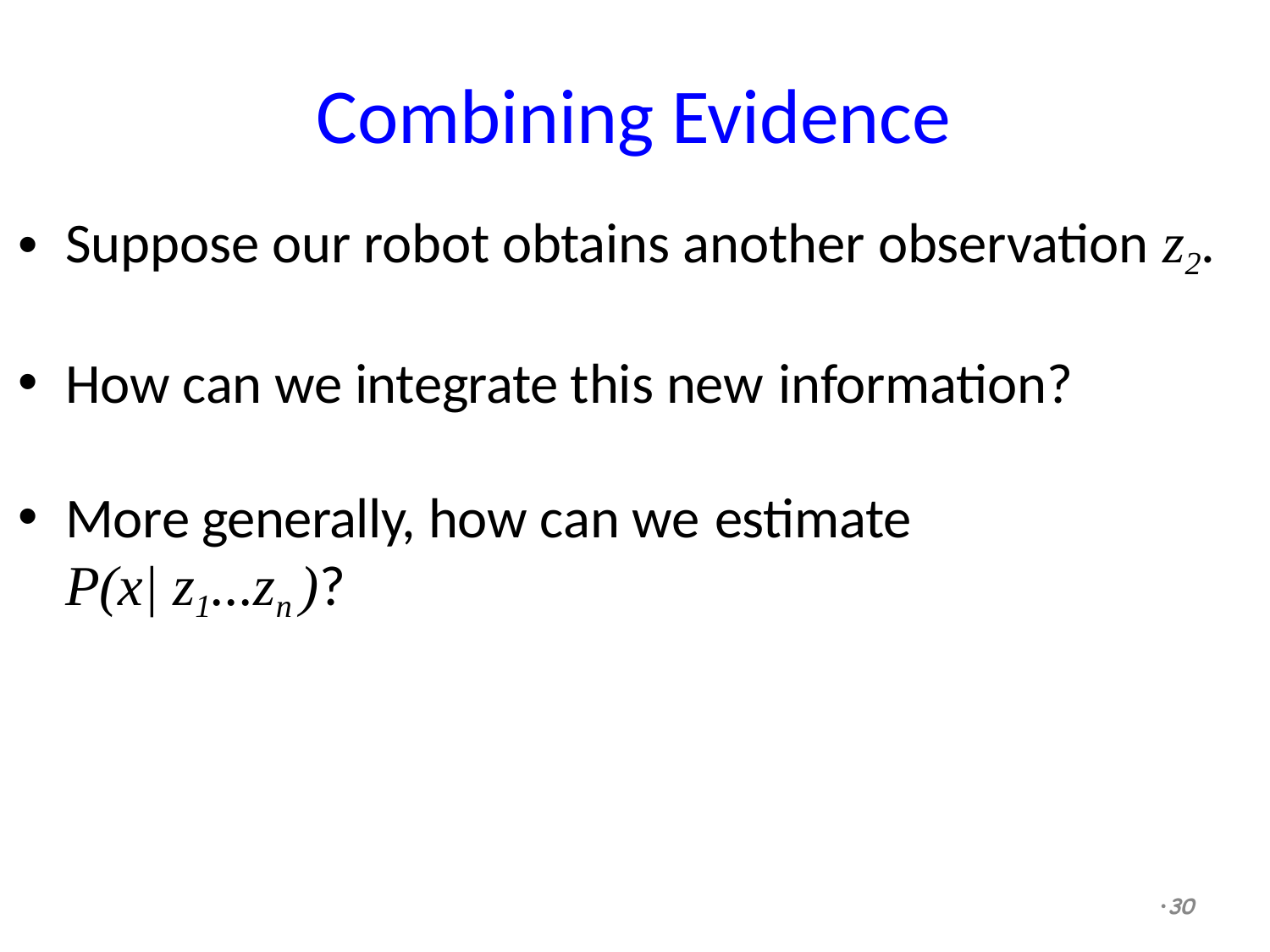

# Combining Evidence
Suppose our robot obtains another observation z2.

How can we integrate this new information?

More generally, how can we estimate
P(x| z1...zn )?
•30